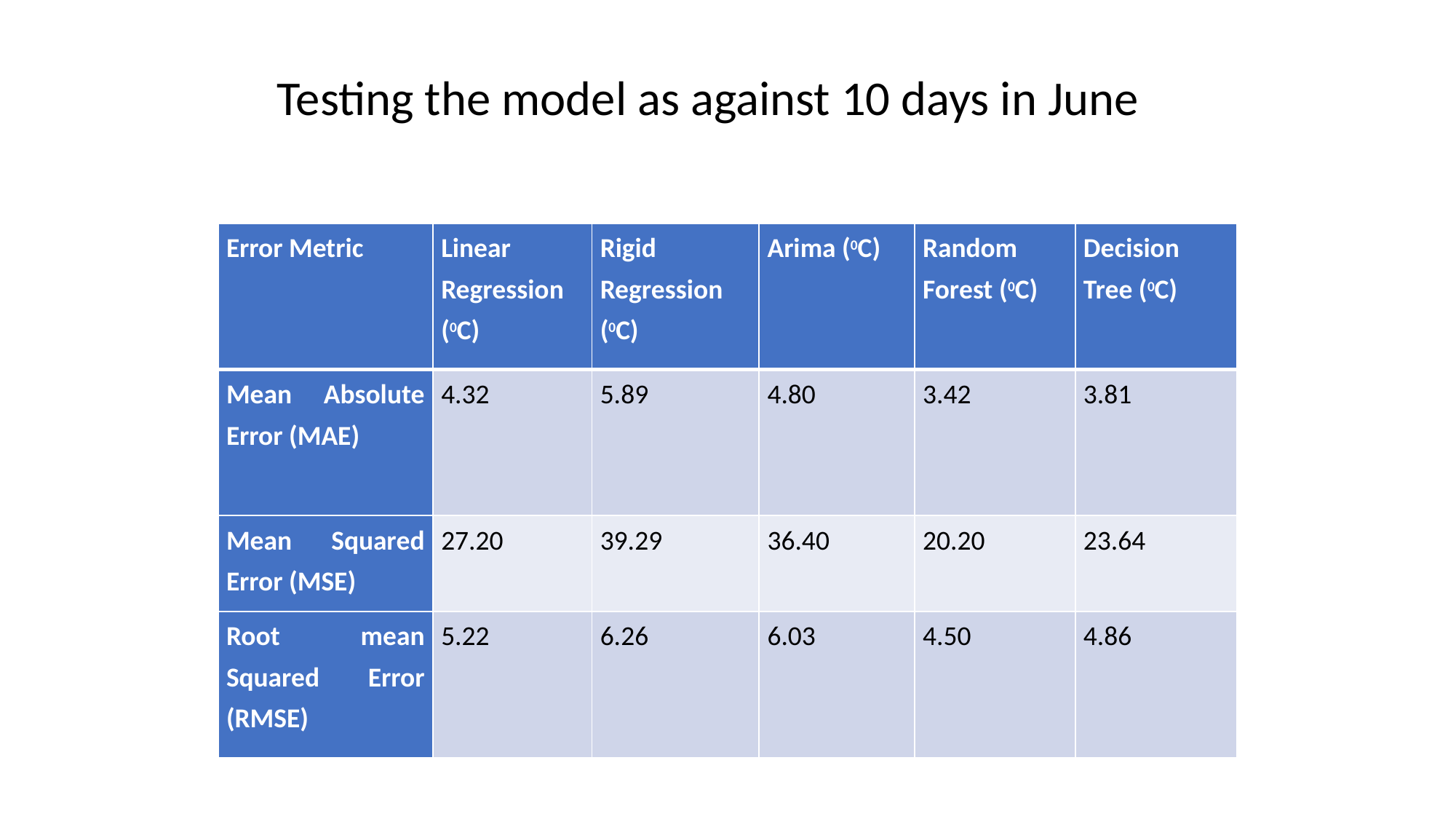

Testing the model as against 10 days in June
| Error Metric | Linear Regression (0C) | Rigid Regression (0C) | Arima (0C) | Random Forest (0C) | Decision Tree (0C) |
| --- | --- | --- | --- | --- | --- |
| Mean Absolute Error (MAE) | 4.32 | 5.89 | 4.80 | 3.42 | 3.81 |
| Mean Squared Error (MSE) | 27.20 | 39.29 | 36.40 | 20.20 | 23.64 |
| Root mean Squared Error (RMSE) | 5.22 | 6.26 | 6.03 | 4.50 | 4.86 |